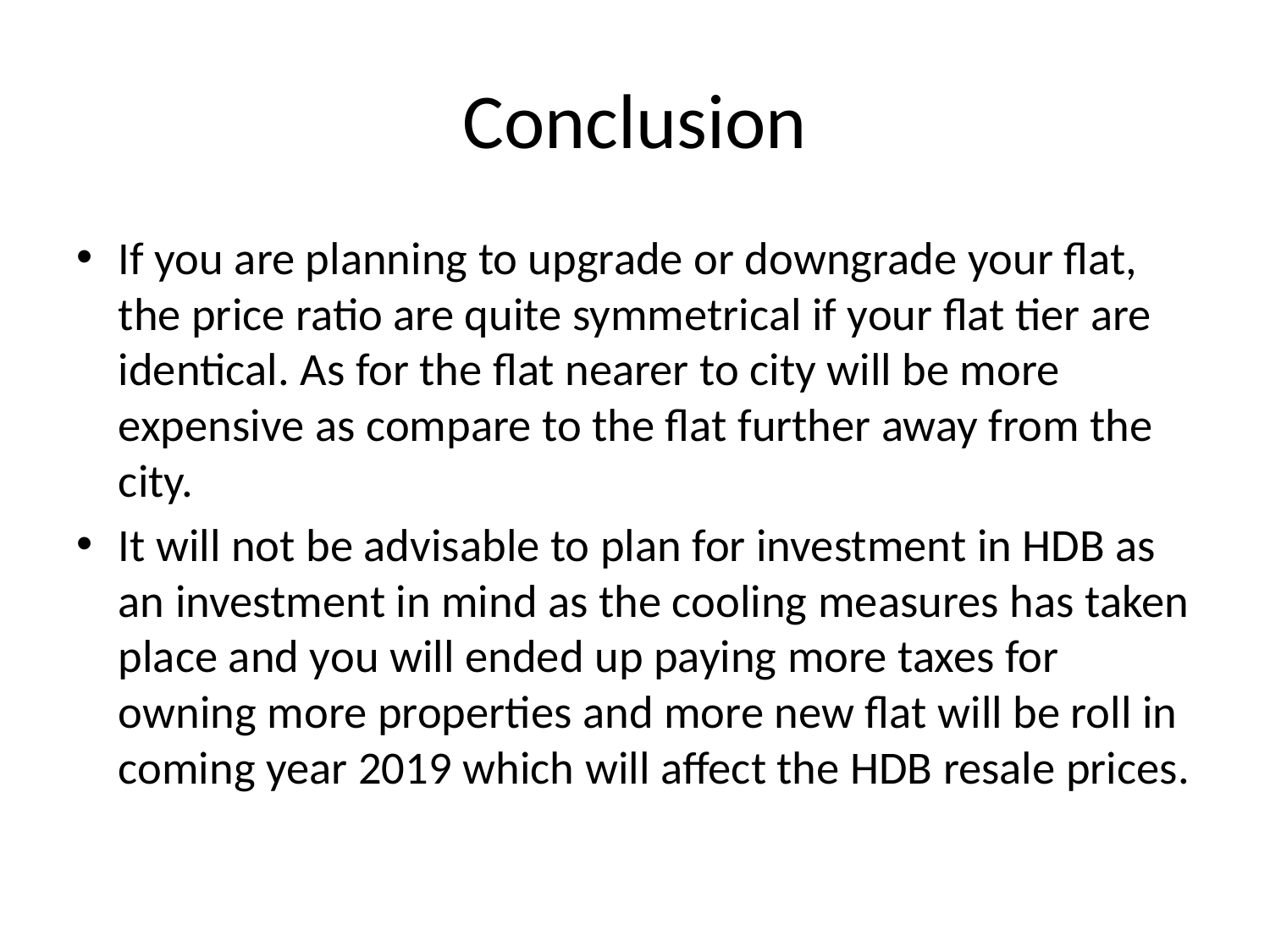

# Conclusion
If you are planning to upgrade or downgrade your flat, the price ratio are quite symmetrical if your flat tier are identical. As for the flat nearer to city will be more expensive as compare to the flat further away from the city.
It will not be advisable to plan for investment in HDB as an investment in mind as the cooling measures has taken place and you will ended up paying more taxes for owning more properties and more new flat will be roll in coming year 2019 which will affect the HDB resale prices.